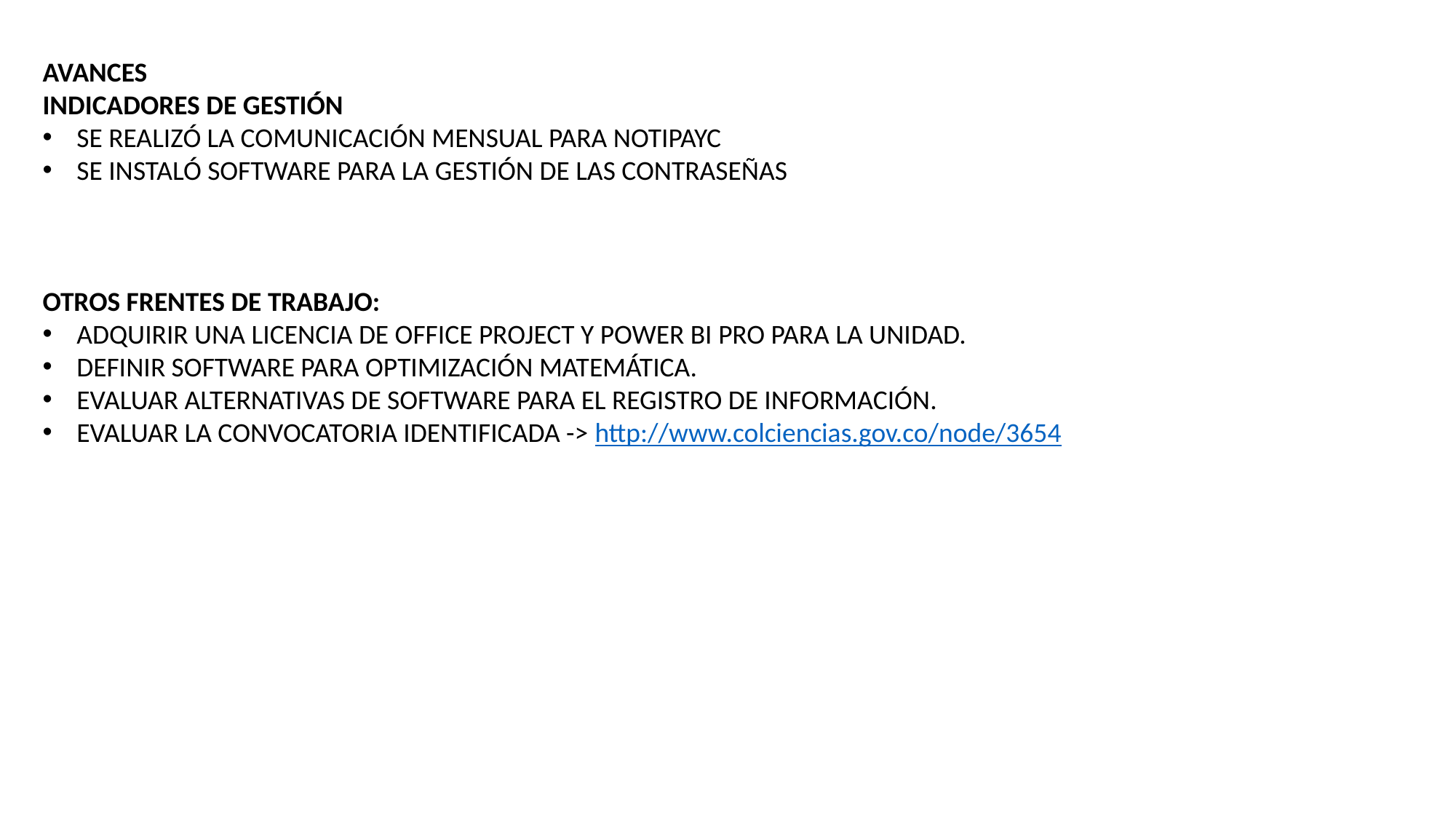

AVANCES
INDICADORES DE GESTIÓN
SE REALIZÓ LA COMUNICACIÓN MENSUAL PARA NOTIPAYC
SE INSTALÓ SOFTWARE PARA LA GESTIÓN DE LAS CONTRASEÑAS

OTROS FRENTES DE TRABAJO:
ADQUIRIR UNA LICENCIA DE OFFICE PROJECT Y POWER BI PRO PARA LA UNIDAD.
DEFINIR SOFTWARE PARA OPTIMIZACIÓN MATEMÁTICA.
EVALUAR ALTERNATIVAS DE SOFTWARE PARA EL REGISTRO DE INFORMACIÓN.
EVALUAR LA CONVOCATORIA IDENTIFICADA -> http://www.colciencias.gov.co/node/3654